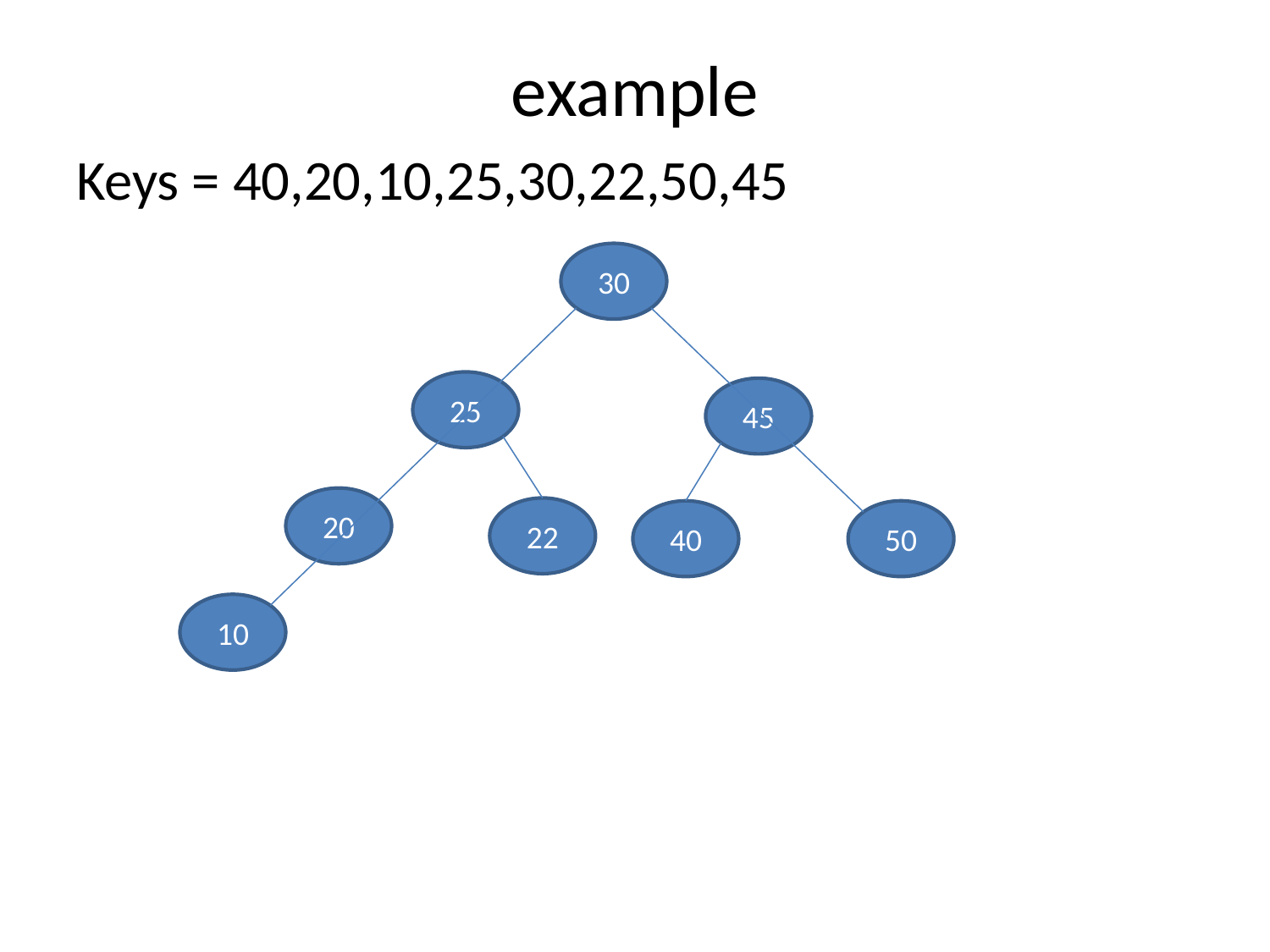

# example
Keys = 40,20,10,25,30,22,50,45
30
25
45
20
22
40
50
10